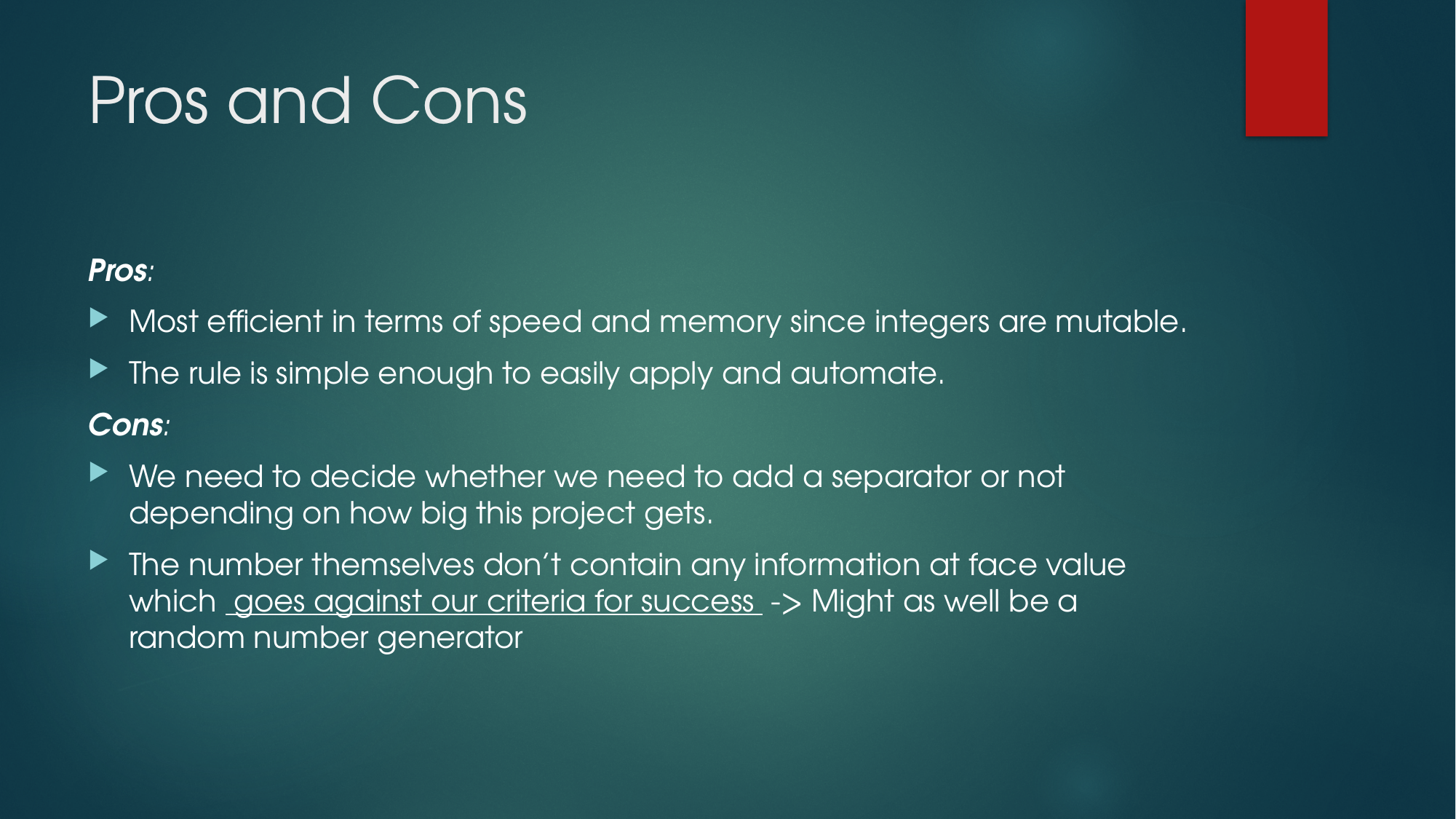

# Pros and Cons
Pros:
Most efficient in terms of speed and memory since integers are mutable.
The rule is simple enough to easily apply and automate.
Cons:
We need to decide whether we need to add a separator or not depending on how big this project gets.
The number themselves don’t contain any information at face value which  goes against our criteria for success  -> Might as well be a random number generator